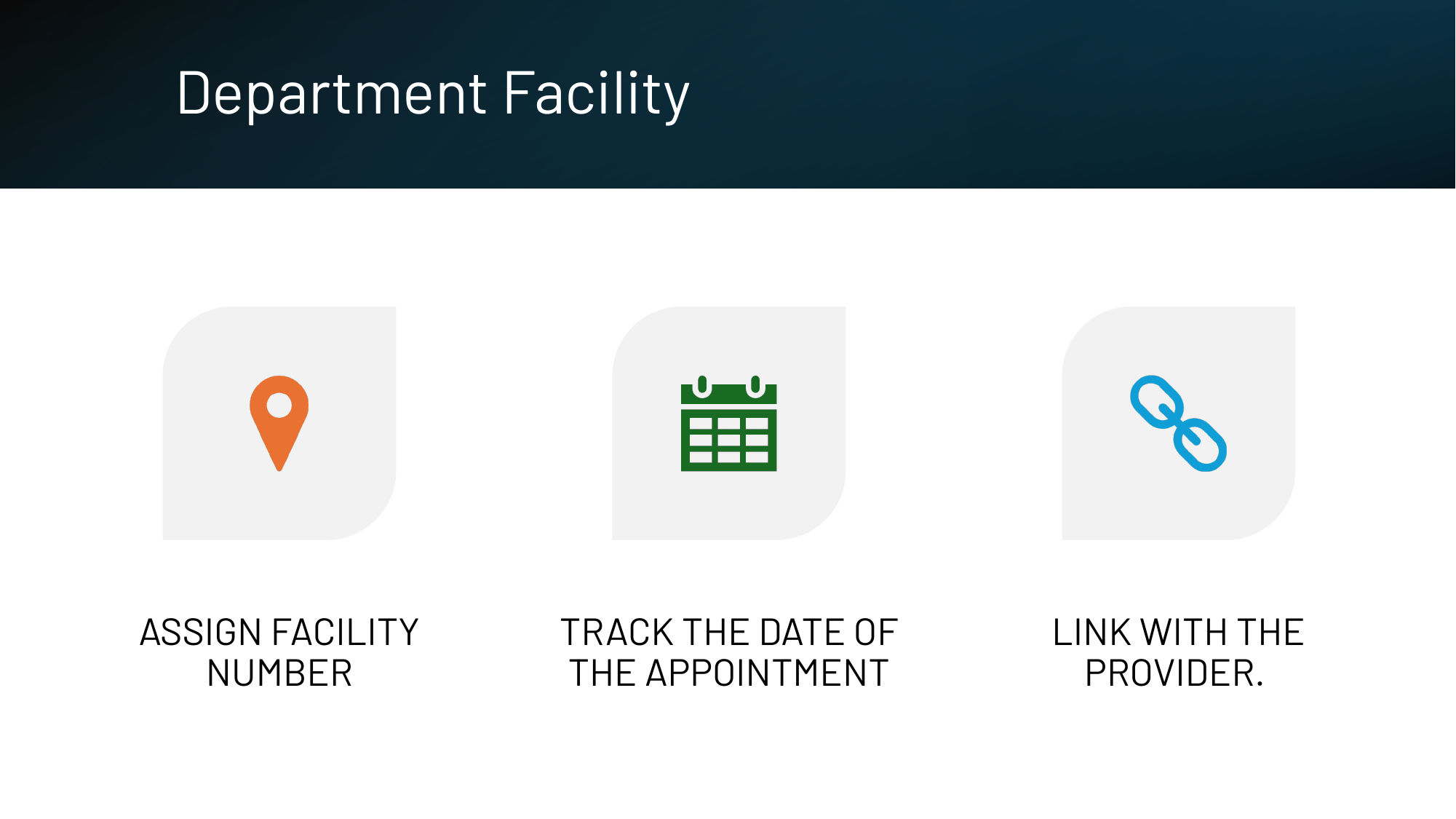

# Department Facility
Assign Facility Number
Track the date of the appointment
Link with the Provider.